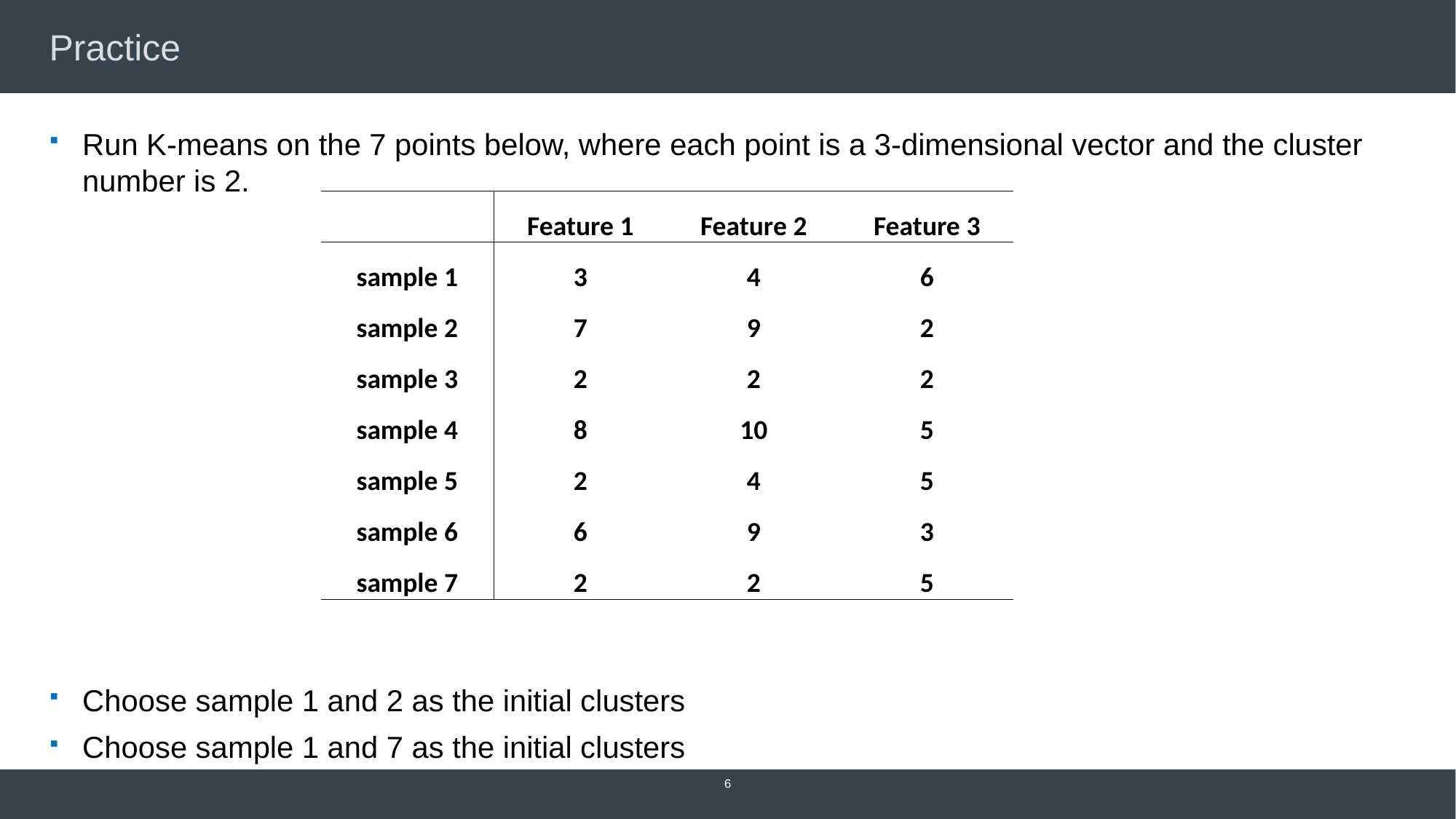

# Practice
Run K-means on the 7 points below, where each point is a 3-dimensional vector and the cluster number is 2.

Choose sample 1 and 2 as the initial clusters
Choose sample 1 and 7 as the initial clusters
|  | Feature 1 | Feature 2 | Feature 3 |
| --- | --- | --- | --- |
| sample 1 | 3 | 4 | 6 |
| sample 2 | 7 | 9 | 2 |
| sample 3 | 2 | 2 | 2 |
| sample 4 | 8 | 10 | 5 |
| sample 5 | 2 | 4 | 5 |
| sample 6 | 6 | 9 | 3 |
| sample 7 | 2 | 2 | 5 |
6